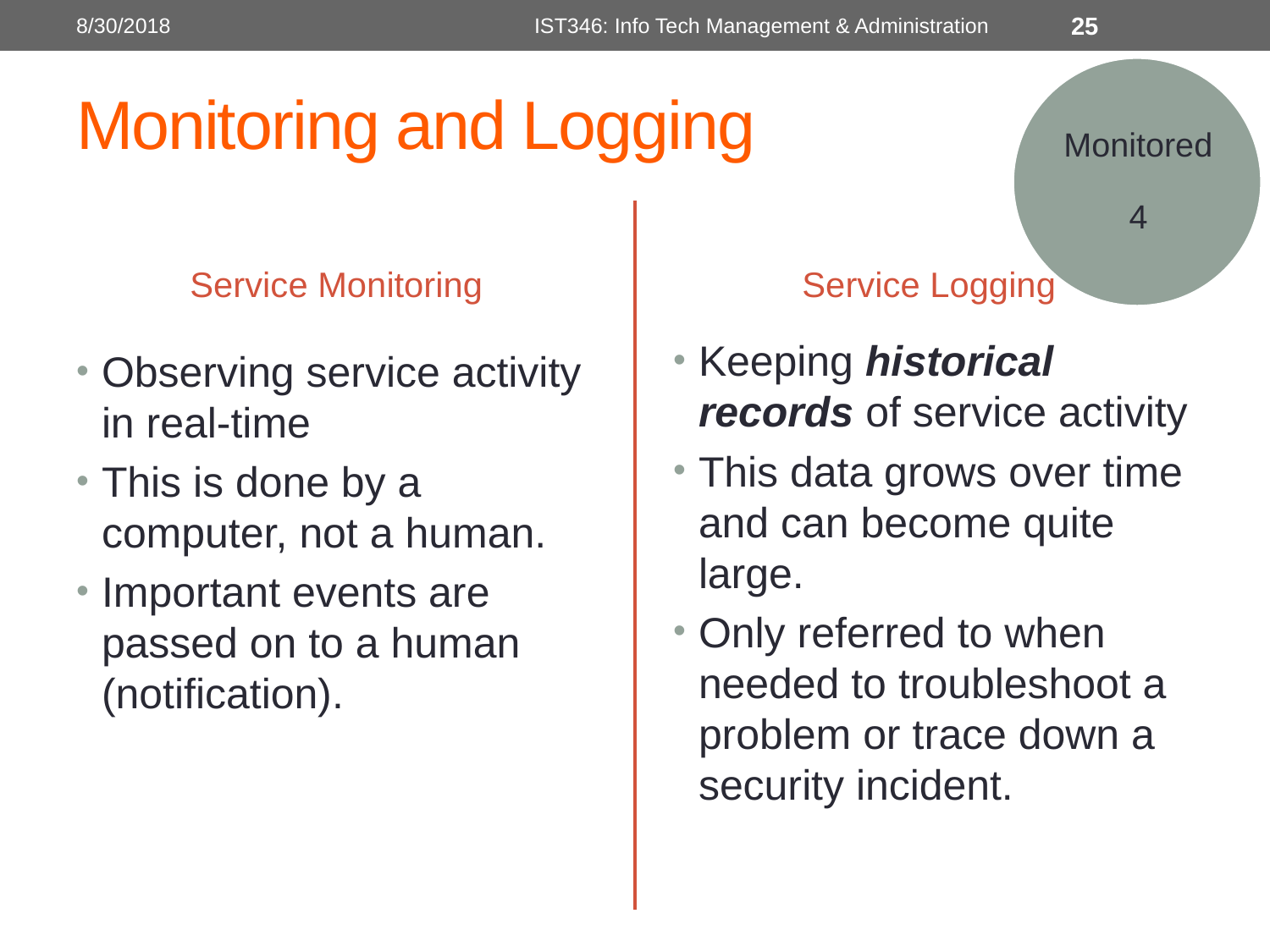

8/30/2018
IST346: Info Tech Management & Administration
25

Monitored
4
# Monitoring and Logging
Service Monitoring
Service Logging
Keeping historical records of service activity
This data grows over time and can become quite large.
Only referred to when needed to troubleshoot a problem or trace down a security incident.
Observing service activity in real-time
This is done by a computer, not a human.
Important events are passed on to a human (notification).